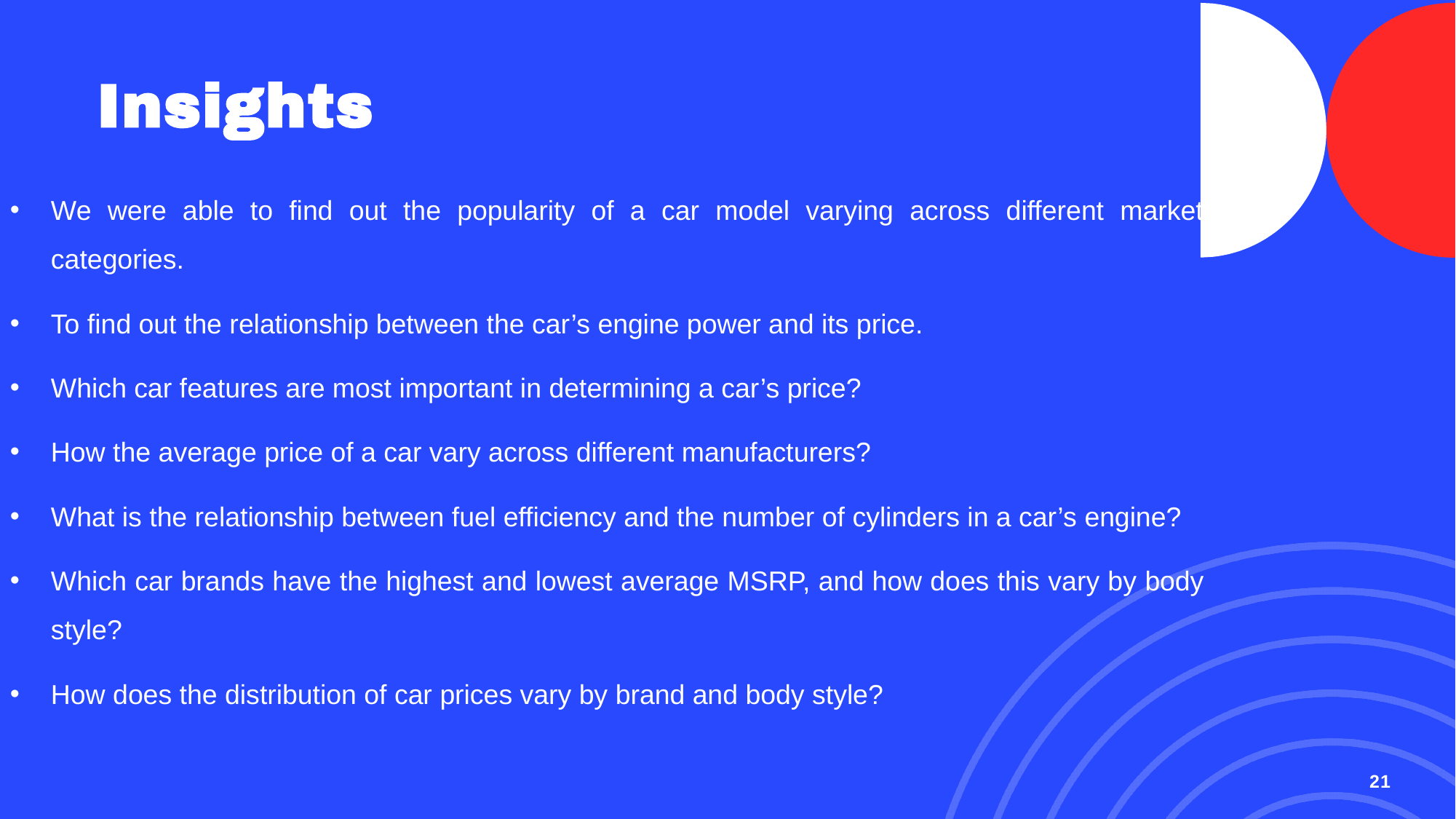

# Insights
We were able to find out the popularity of a car model varying across different market categories.
To find out the relationship between the car’s engine power and its price.
Which car features are most important in determining a car’s price?
How the average price of a car vary across different manufacturers?
What is the relationship between fuel efficiency and the number of cylinders in a car’s engine?
Which car brands have the highest and lowest average MSRP, and how does this vary by body style?
How does the distribution of car prices vary by brand and body style?
21